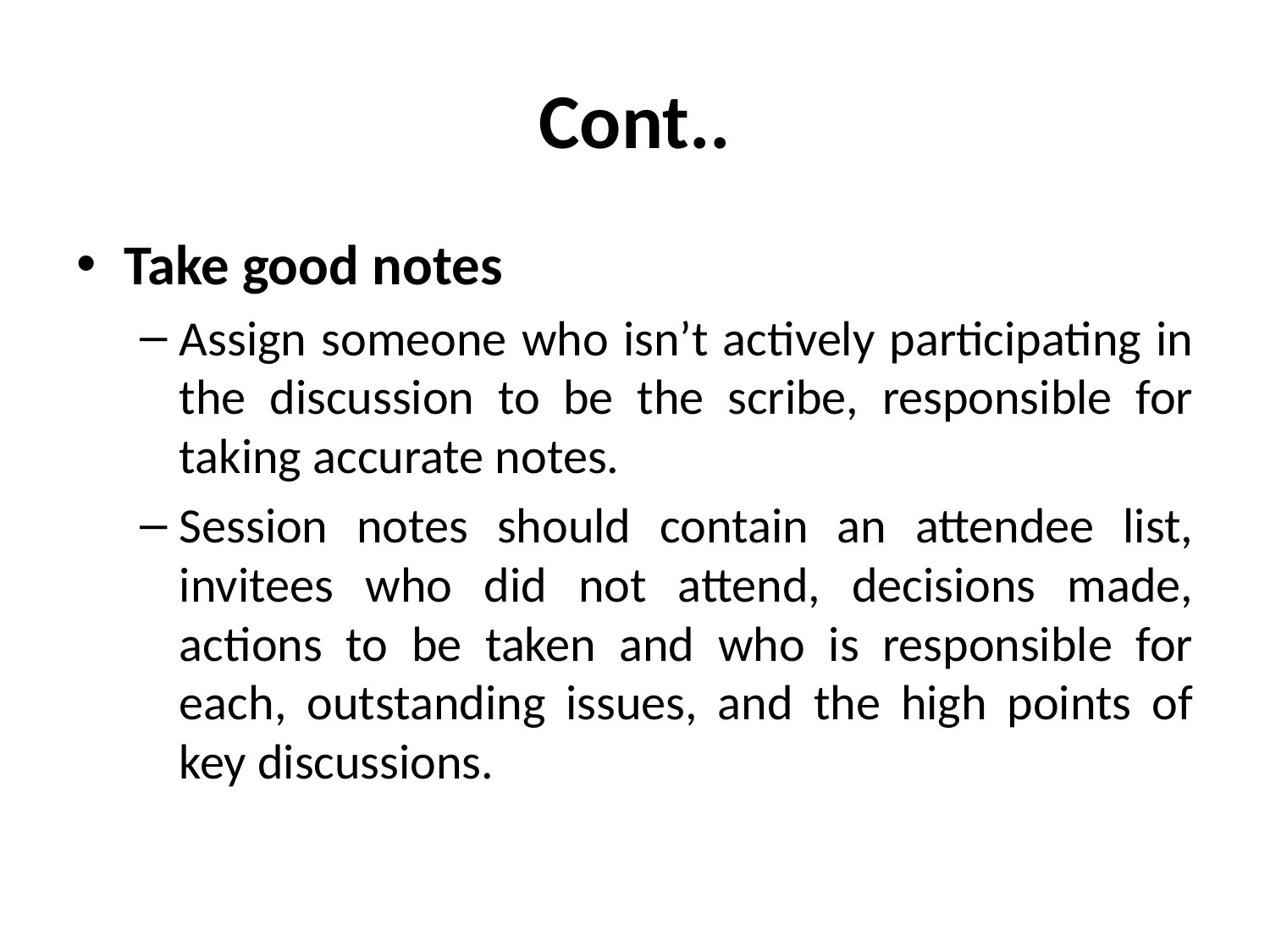

# Cont..
Take good notes
Assign someone who isn’t actively participating in the discussion to be the scribe, responsible for taking accurate notes.
Session notes should contain an attendee list, invitees who did not attend, decisions made, actions to be taken and who is responsible for each, outstanding issues, and the high points of key discussions.